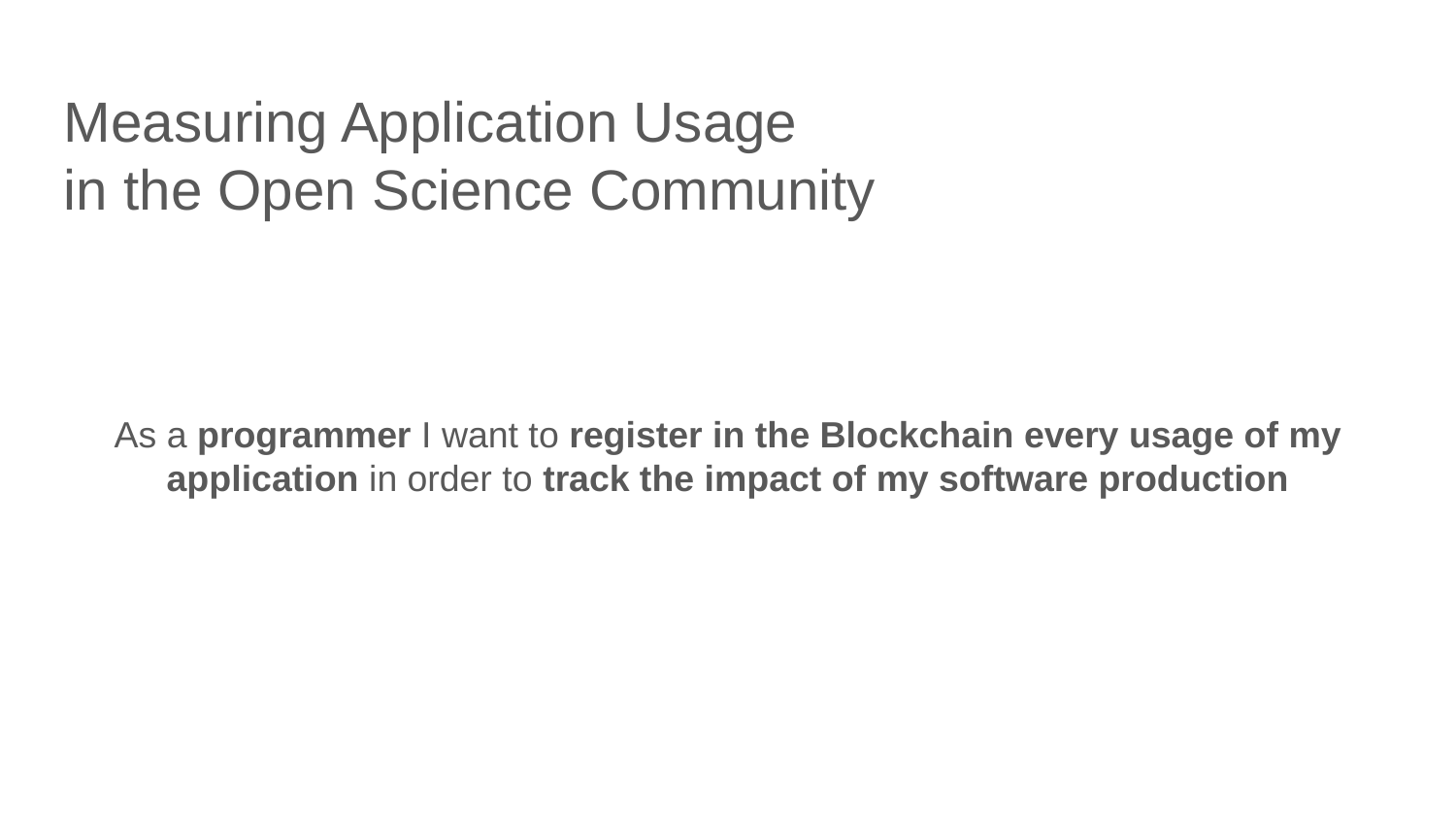

Measuring Application Usage
in the Open Science Community
As a programmer I want to register in the Blockchain every usage of my application in order to track the impact of my software production